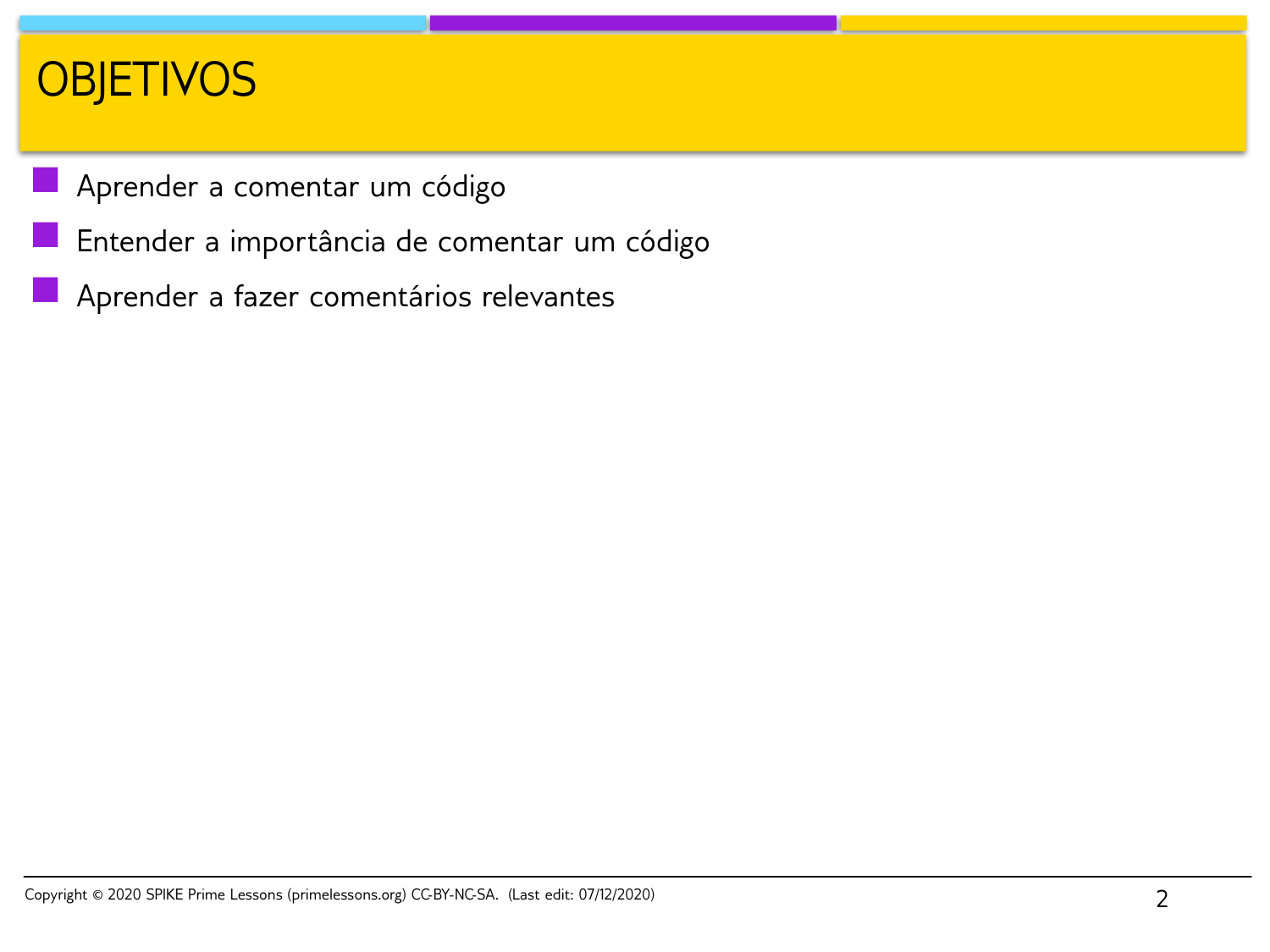

# Objetivos
Aprender a comentar um código
Entender a importância de comentar um código
Aprender a fazer comentários relevantes

2
Copyright © 2020 SPIKE Prime Lessons (primelessons.org) CC-BY-NC-SA.  (Last edit: 07/12/2020)